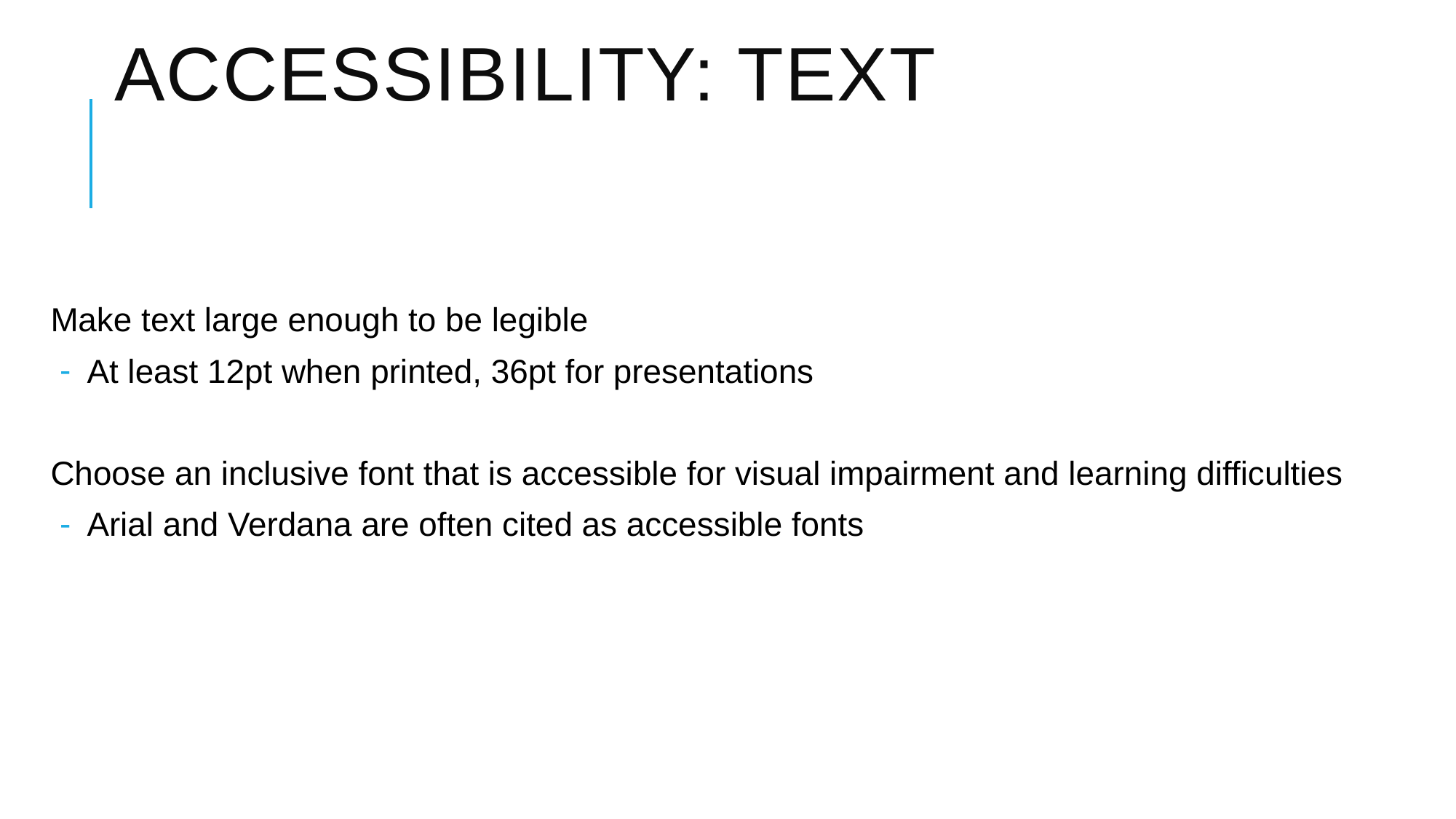

# Accessibility: text
Make text large enough to be legible
At least 12pt when printed, 36pt for presentations

Choose an inclusive font that is accessible for visual impairment and learning difficulties
Arial and Verdana are often cited as accessible fonts